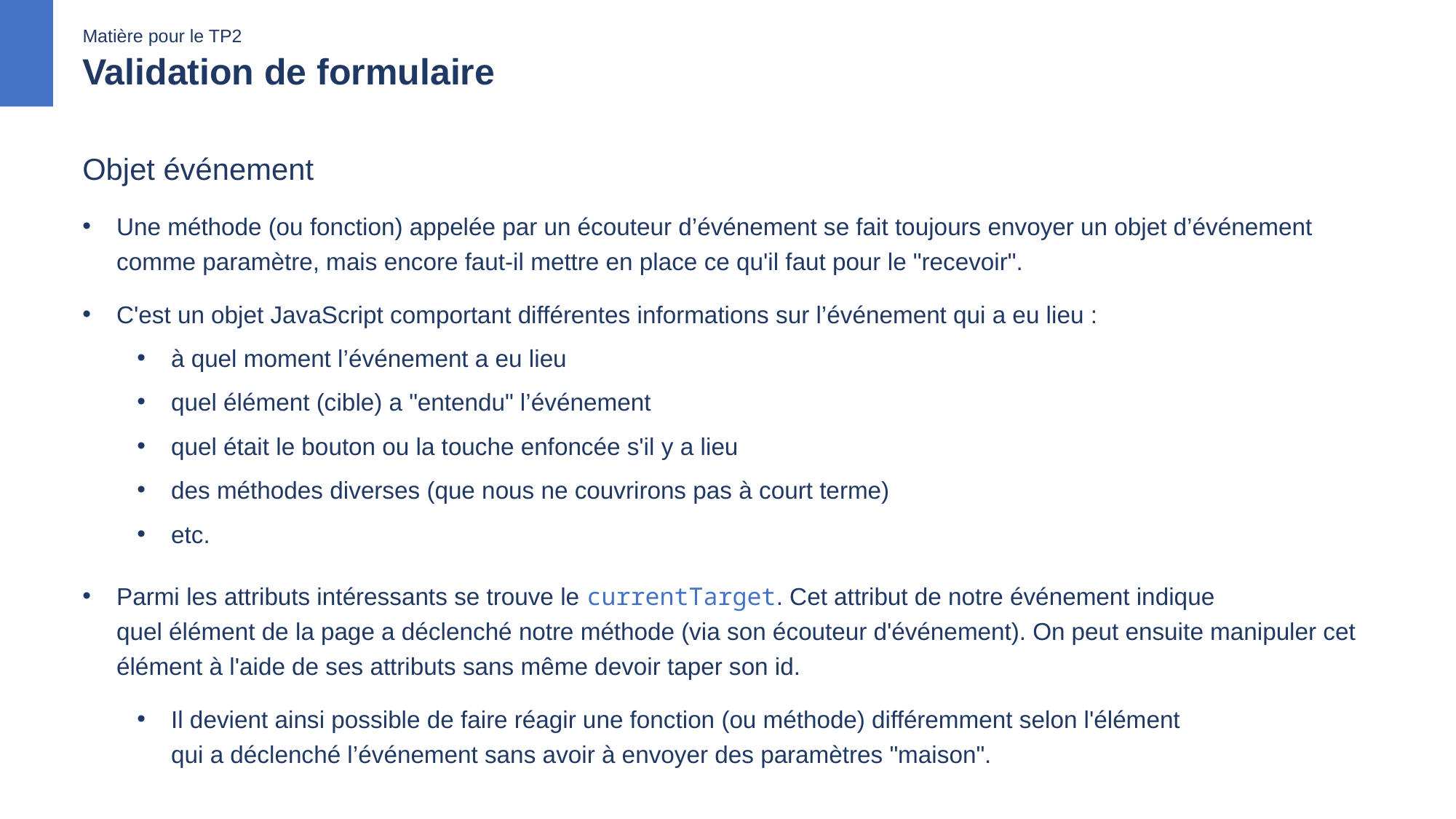

Matière pour le TP2
Validation de formulaire
Objet événement
Une méthode (ou fonction) appelée par un écouteur d’événement se fait toujours envoyer un objet d’événement comme paramètre, mais encore faut-il mettre en place ce qu'il faut pour le "recevoir".
C'est un objet JavaScript comportant différentes informations sur l’événement qui a eu lieu :
à quel moment l’événement a eu lieu
quel élément (cible) a "entendu" l’événement
quel était le bouton ou la touche enfoncée s'il y a lieu
des méthodes diverses (que nous ne couvrirons pas à court terme)
etc.
Parmi les attributs intéressants se trouve le currentTarget. Cet attribut de notre événement indique
quel élément de la page a déclenché notre méthode (via son écouteur d'événement). On peut ensuite manipuler cet élément à l'aide de ses attributs sans même devoir taper son id.
Il devient ainsi possible de faire réagir une fonction (ou méthode) différemment selon l'élément
qui a déclenché l’événement sans avoir à envoyer des paramètres "maison".